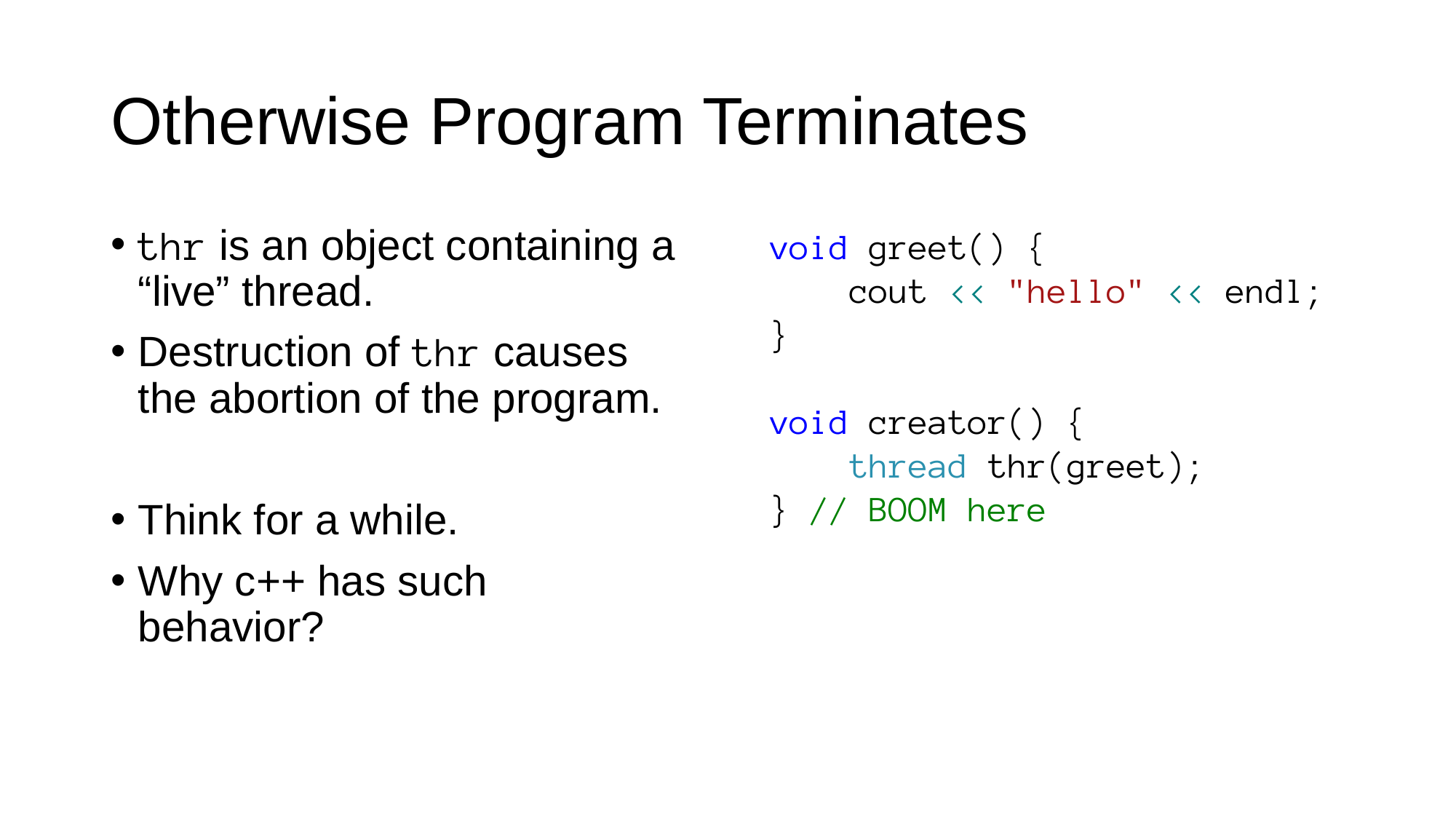

# Otherwise Program Terminates
thr is an object containing a “live” thread.
Destruction of thr causes the abortion of the program.

Think for a while.
Why c++ has such behavior?
void greet() {
    cout << "hello" << endl;
}

void creator() {
    thread thr(greet);
} // BOOM here